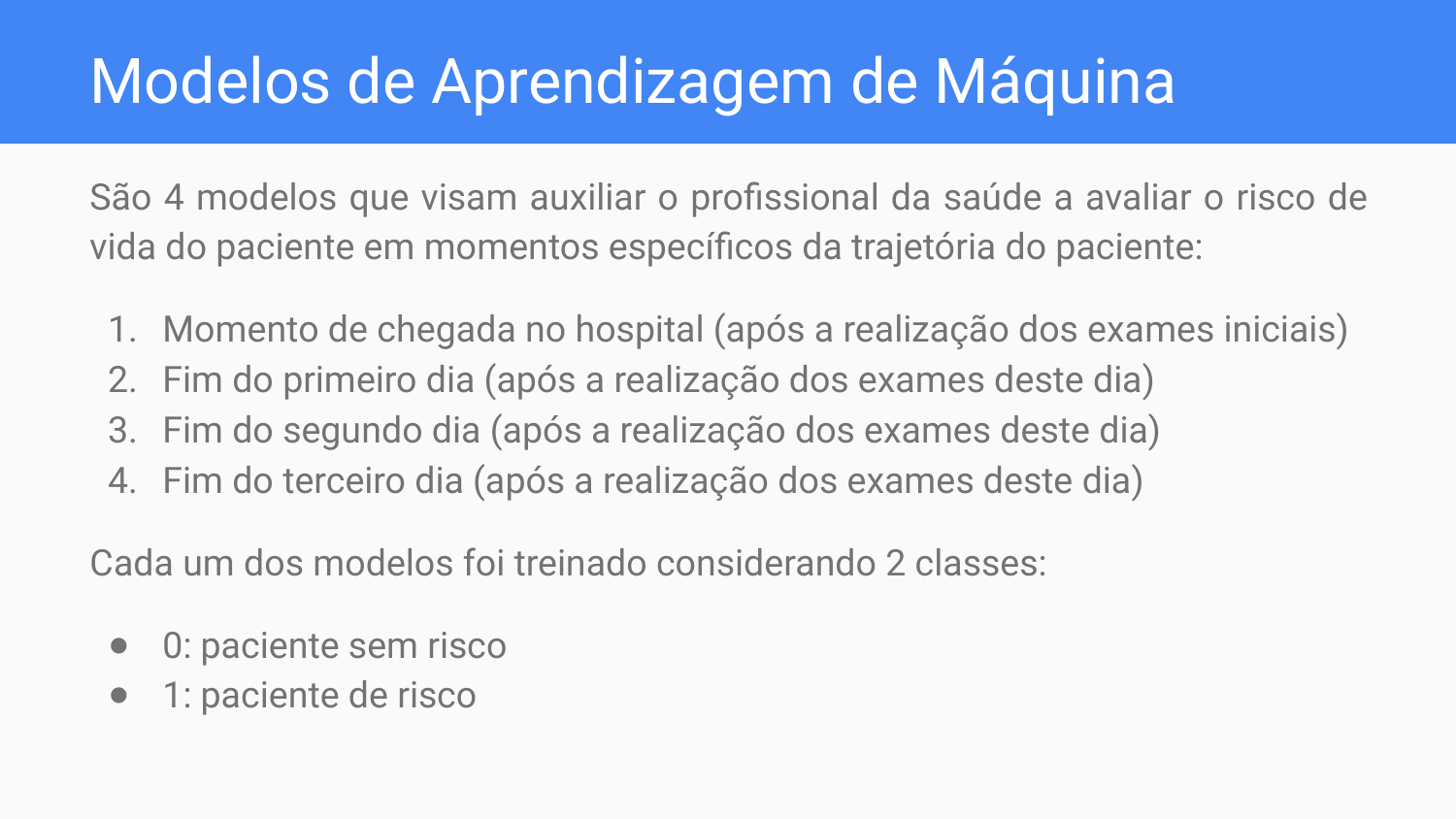

# Modelos de Aprendizagem de Máquina
São 4 modelos que visam auxiliar o profissional da saúde a avaliar o risco de vida do paciente em momentos específicos da trajetória do paciente:
Momento de chegada no hospital (após a realização dos exames iniciais)
Fim do primeiro dia (após a realização dos exames deste dia)
Fim do segundo dia (após a realização dos exames deste dia)
Fim do terceiro dia (após a realização dos exames deste dia)
Cada um dos modelos foi treinado considerando 2 classes:
0: paciente sem risco
1: paciente de risco